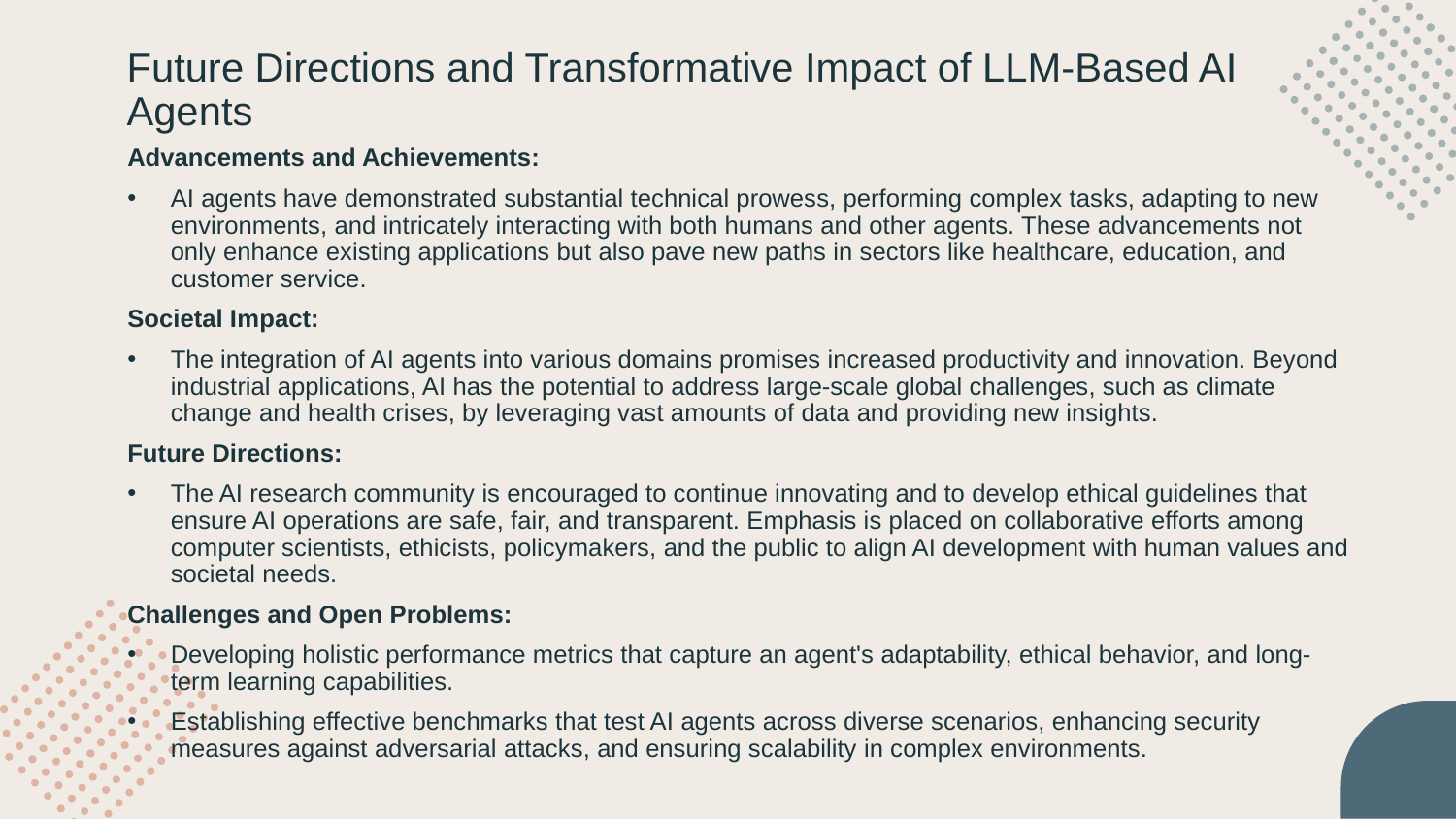

# Future Directions and Transformative Impact of LLM-Based AI Agents
Advancements and Achievements:
AI agents have demonstrated substantial technical prowess, performing complex tasks, adapting to new environments, and intricately interacting with both humans and other agents. These advancements not only enhance existing applications but also pave new paths in sectors like healthcare, education, and customer service.
Societal Impact:
The integration of AI agents into various domains promises increased productivity and innovation. Beyond industrial applications, AI has the potential to address large-scale global challenges, such as climate change and health crises, by leveraging vast amounts of data and providing new insights.
Future Directions:
The AI research community is encouraged to continue innovating and to develop ethical guidelines that ensure AI operations are safe, fair, and transparent. Emphasis is placed on collaborative efforts among computer scientists, ethicists, policymakers, and the public to align AI development with human values and societal needs.
Challenges and Open Problems:
Developing holistic performance metrics that capture an agent's adaptability, ethical behavior, and long-term learning capabilities.
Establishing effective benchmarks that test AI agents across diverse scenarios, enhancing security measures against adversarial attacks, and ensuring scalability in complex environments.